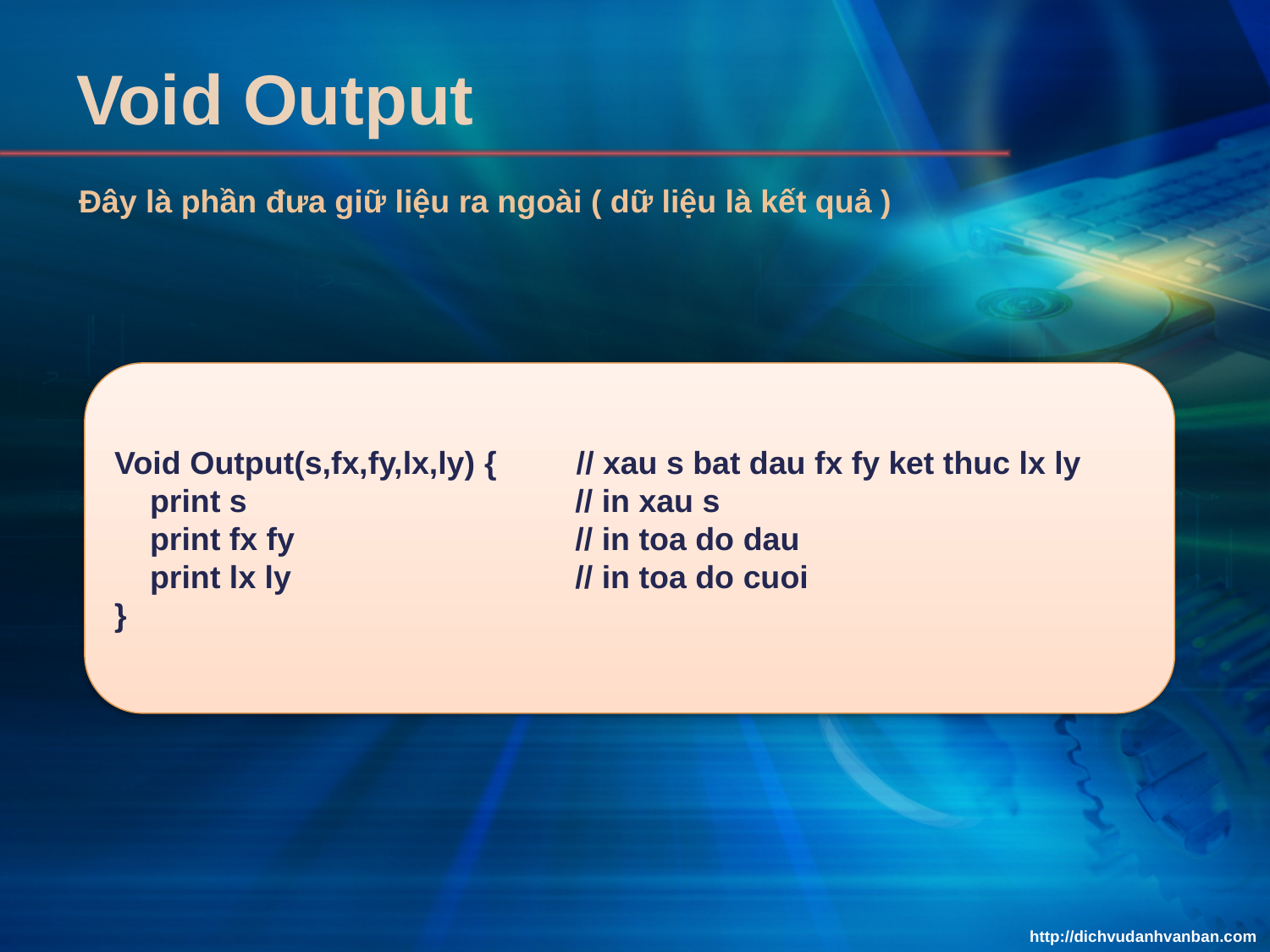

# Void Output
Đây là phần đưa giữ liệu ra ngoài ( dữ liệu là kết quả )

Void Output(s,fx,fy,lx,ly) {         // xau s bat dau fx fy ket thuc lx ly
    print s		         // in xau s
    print fx fy		         // in toa do dau
    print lx ly		         // in toa do cuoi
}